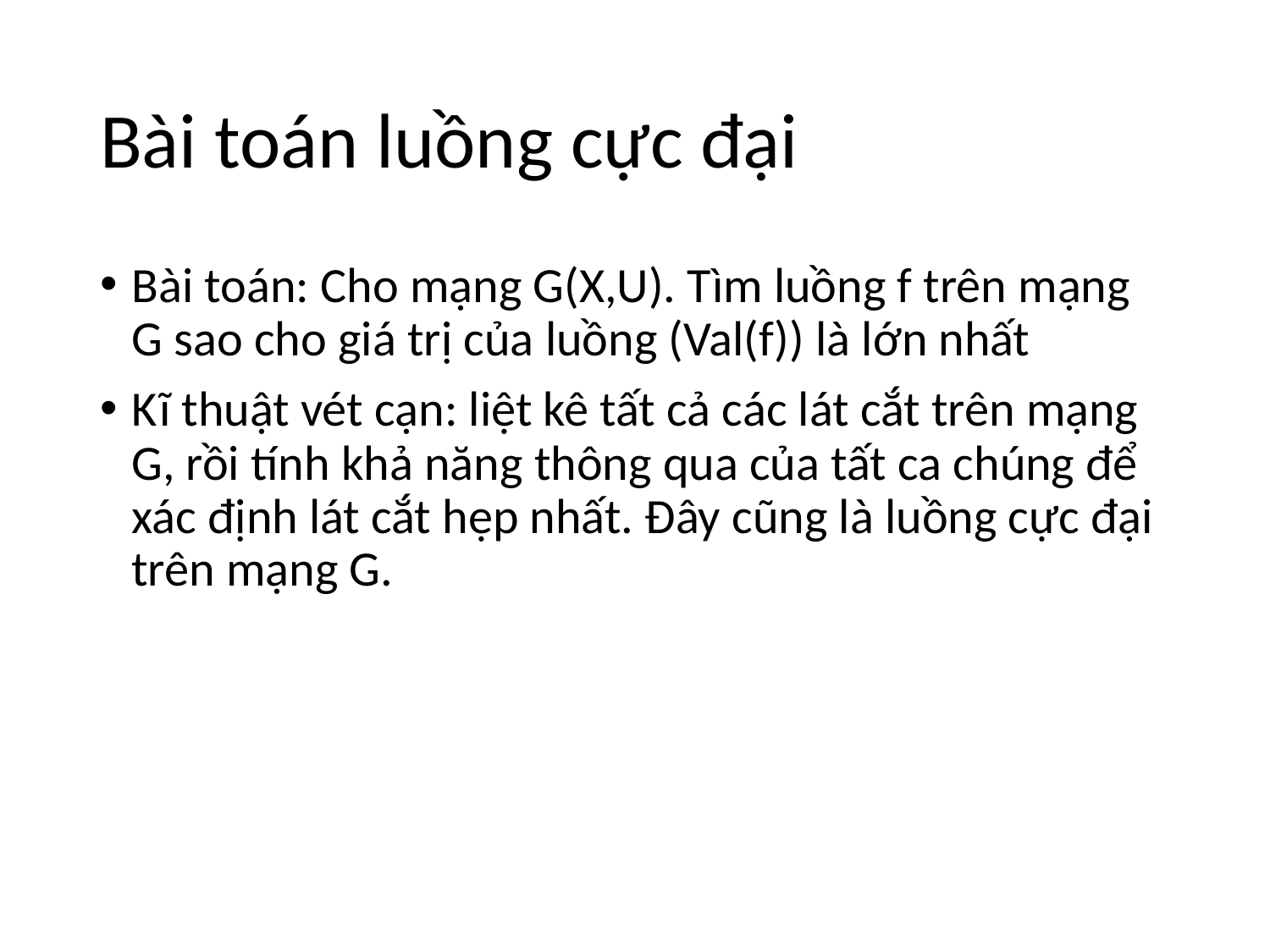

# Bài toán luồng cực đại
Bài toán: Cho mạng G(X,U). Tìm luồng f trên mạng G sao cho giá trị của luồng (Val(f)) là lớn nhất
Kĩ thuật vét cạn: liệt kê tất cả các lát cắt trên mạng G, rồi tính khả năng thông qua của tất ca chúng để xác định lát cắt hẹp nhất. Đây cũng là luồng cực đại trên mạng G.